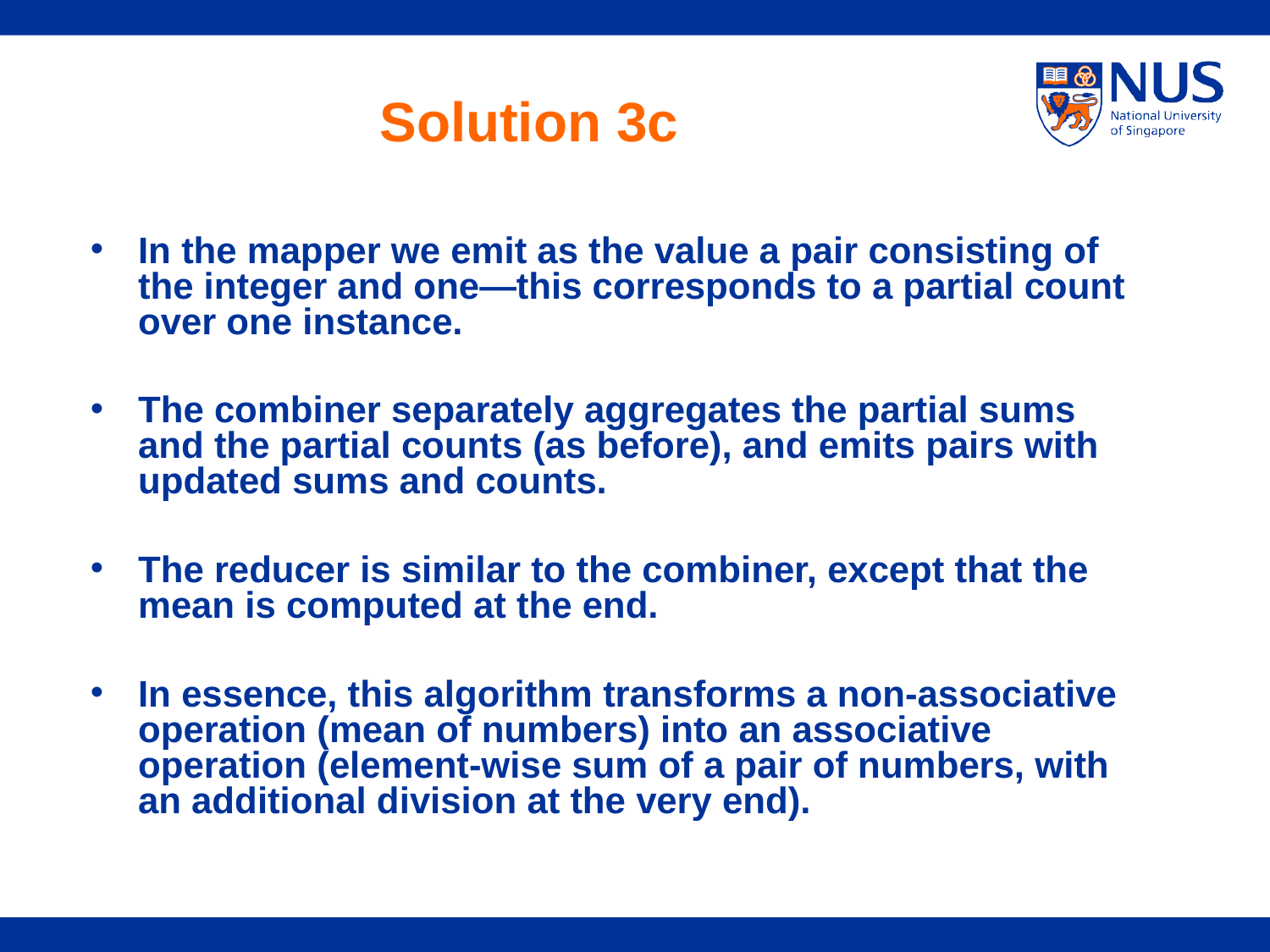

# Solution 3c
In the mapper we emit as the value a pair consisting of the integer and one—this corresponds to a partial count over one instance.

The combiner separately aggregates the partial sums and the partial counts (as before), and emits pairs with updated sums and counts.

The reducer is similar to the combiner, except that the mean is computed at the end.

In essence, this algorithm transforms a non-associative operation (mean of numbers) into an associative operation (element-wise sum of a pair of numbers, with an additional division at the very end).
15